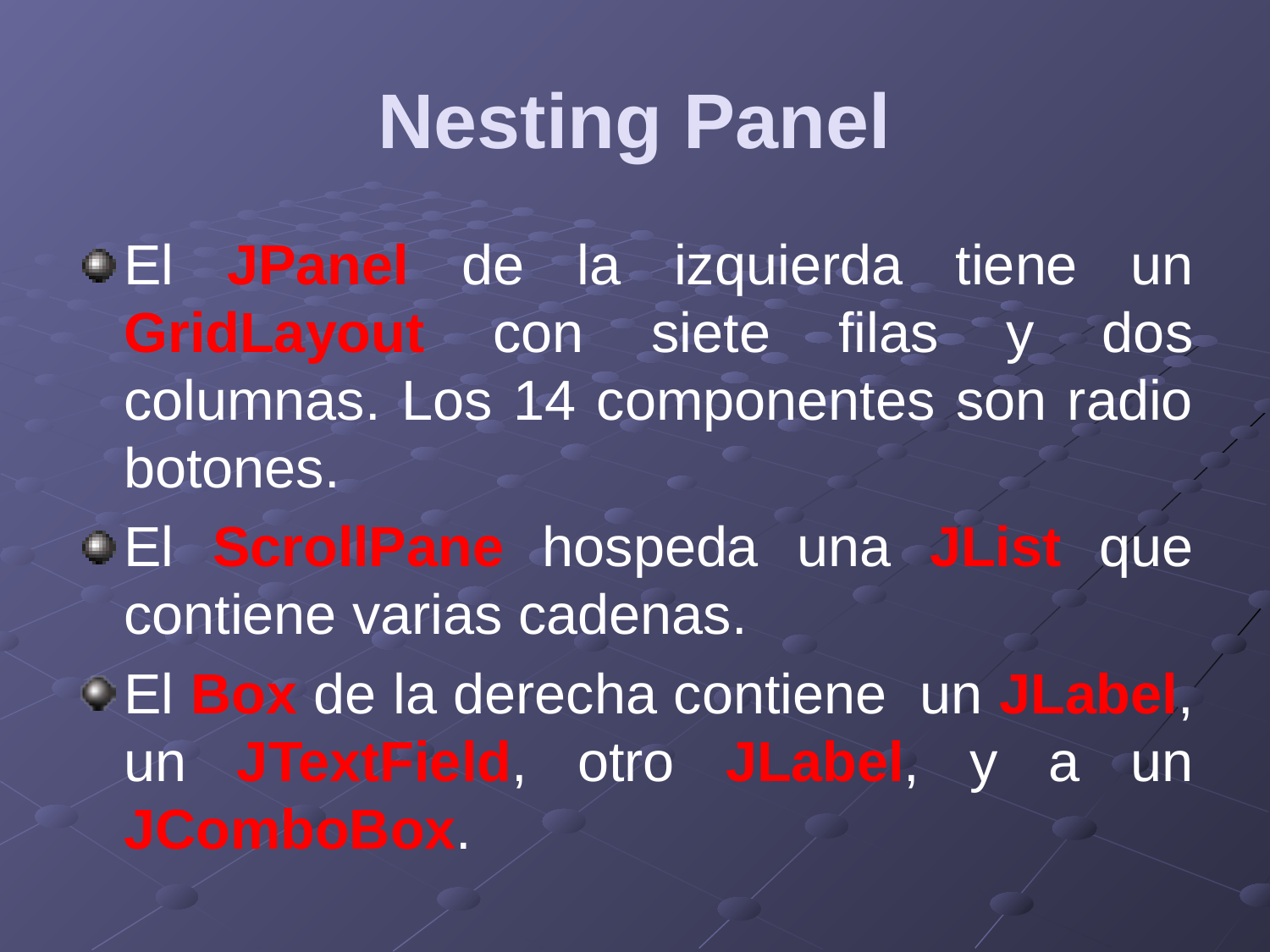

# Nesting Panel
El JPanel de la izquierda tiene un GridLayout con siete filas y dos columnas. Los 14 componentes son radio botones.
El ScrollPane hospeda una JList que contiene varias cadenas.
El Box de la derecha contiene  un JLabel, un JTextField, otro JLabel, y a un JComboBox.